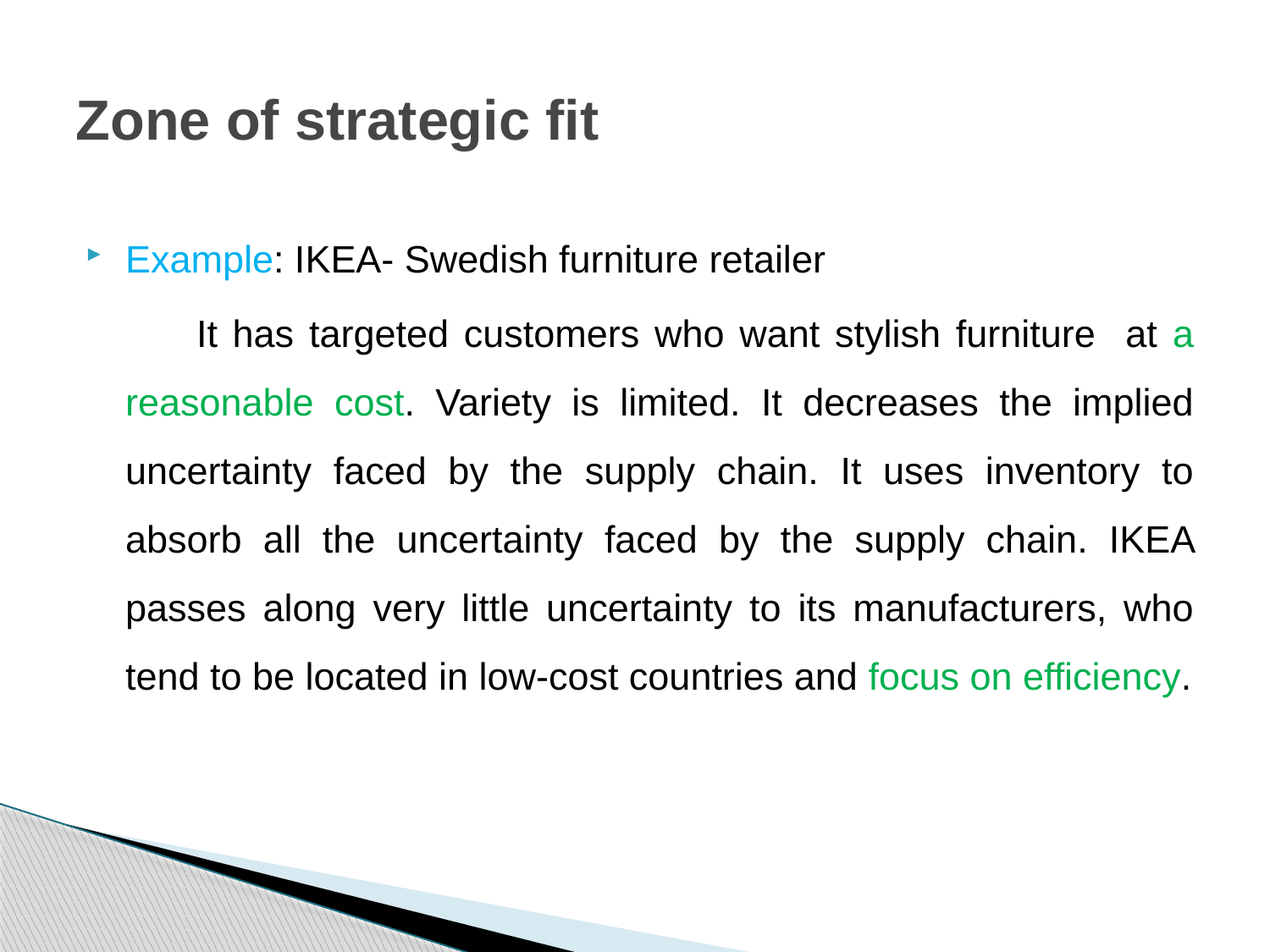

# Zone of strategic fit
Example: IKEA- Swedish furniture retailer
       It has targeted customers who want stylish furniture  at a reasonable cost. Variety is limited. It decreases the implied uncertainty faced by the supply chain. It uses inventory to absorb all the uncertainty faced by the supply chain. IKEA passes along very little uncertainty to its manufacturers, who tend to be located in low-cost countries and focus on efficiency.